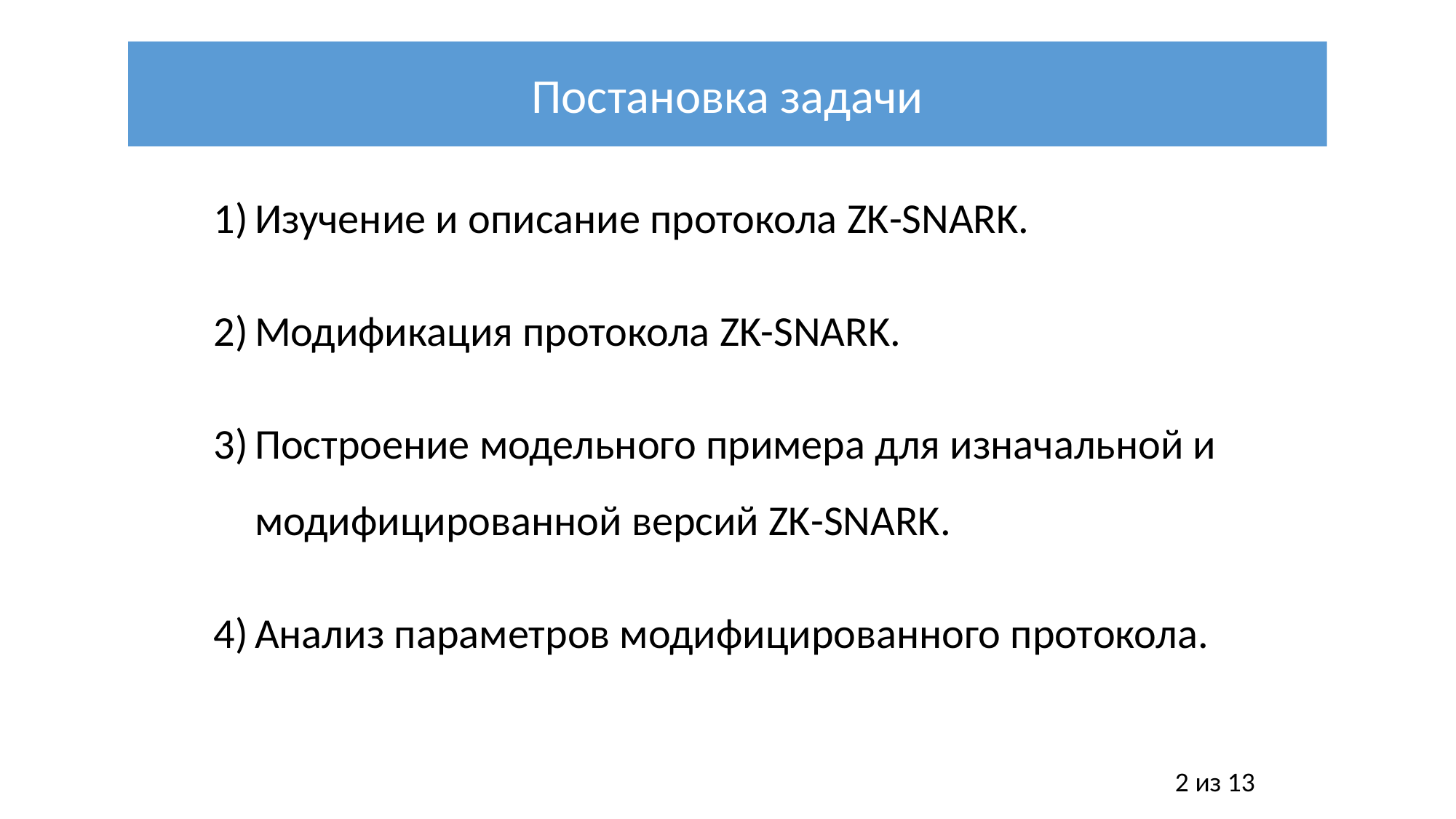

Постановка задачи
Изучение и описание протокола ZK-SNARK.
Модификация протокола ZK-SNARK.
Построение модельного примера для изначальной и модифицированной версий ZK-SNARK.
Анализ параметров модифицированного протокола.